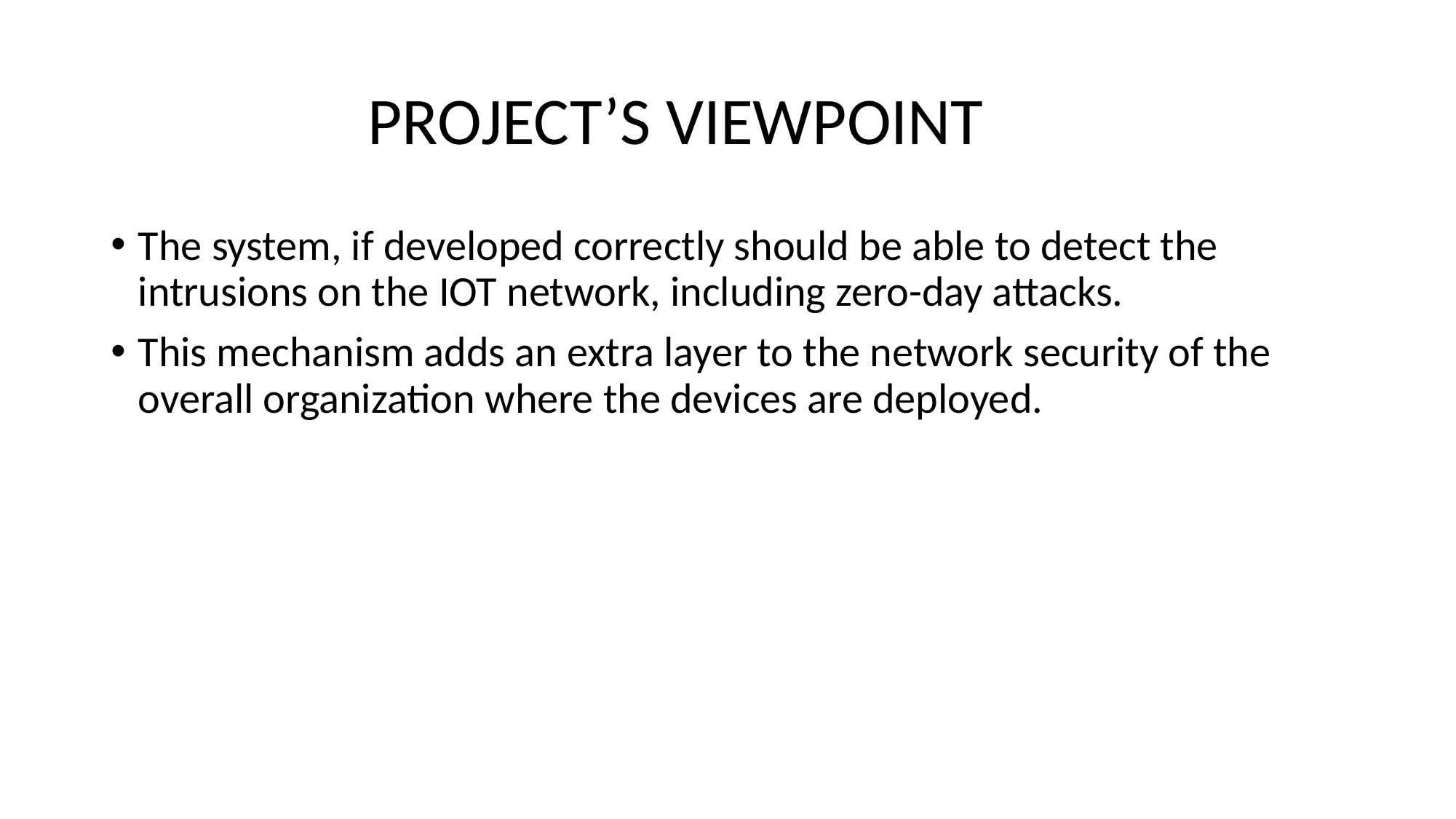

# PROJECT’S VIEWPOINT
The system, if developed correctly should be able to detect the intrusions on the IOT network, including zero-day attacks.
This mechanism adds an extra layer to the network security of the overall organization where the devices are deployed.